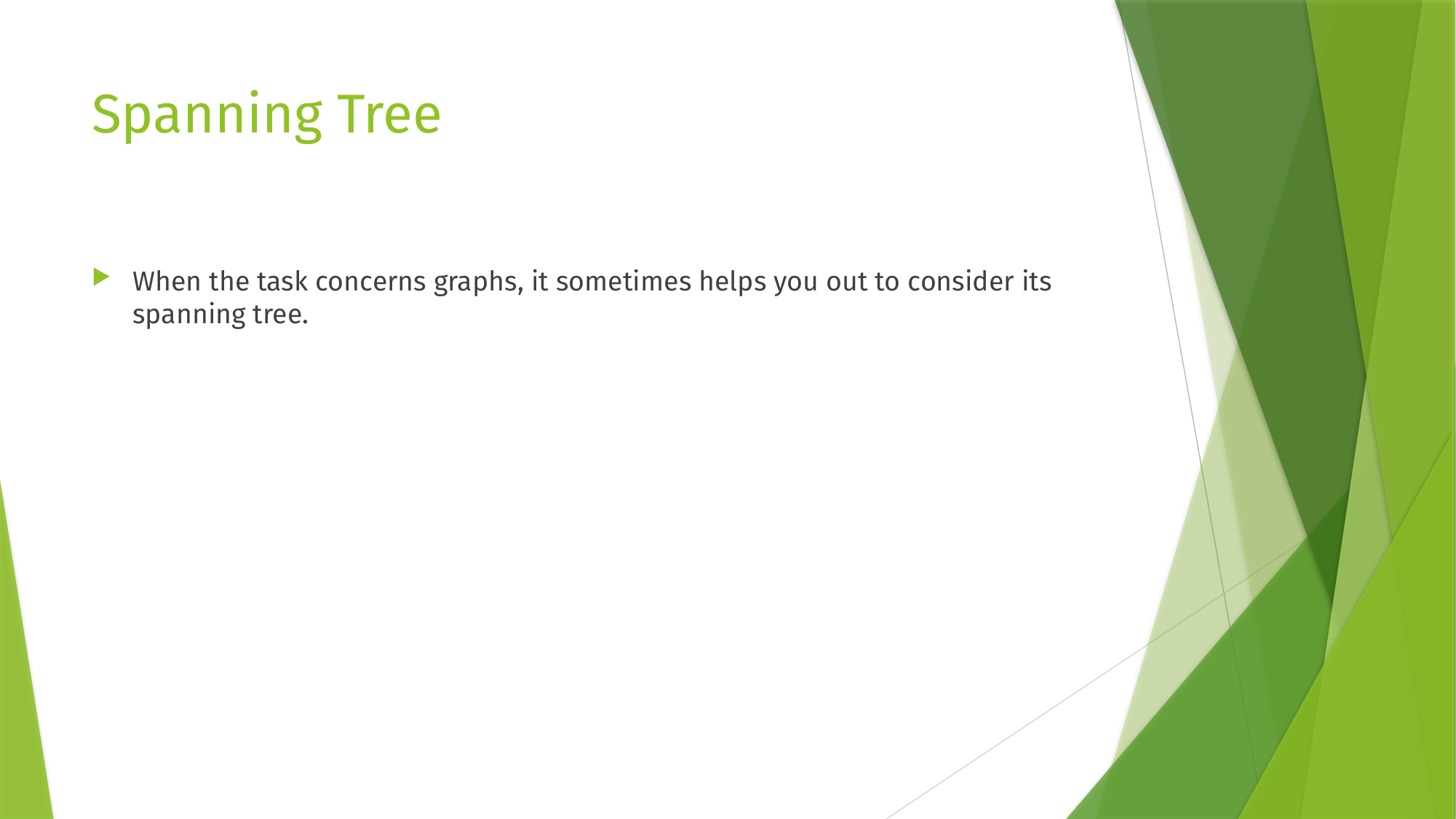

# Spanning Tree
When the task concerns graphs, it sometimes helps you out to consider its spanning tree.